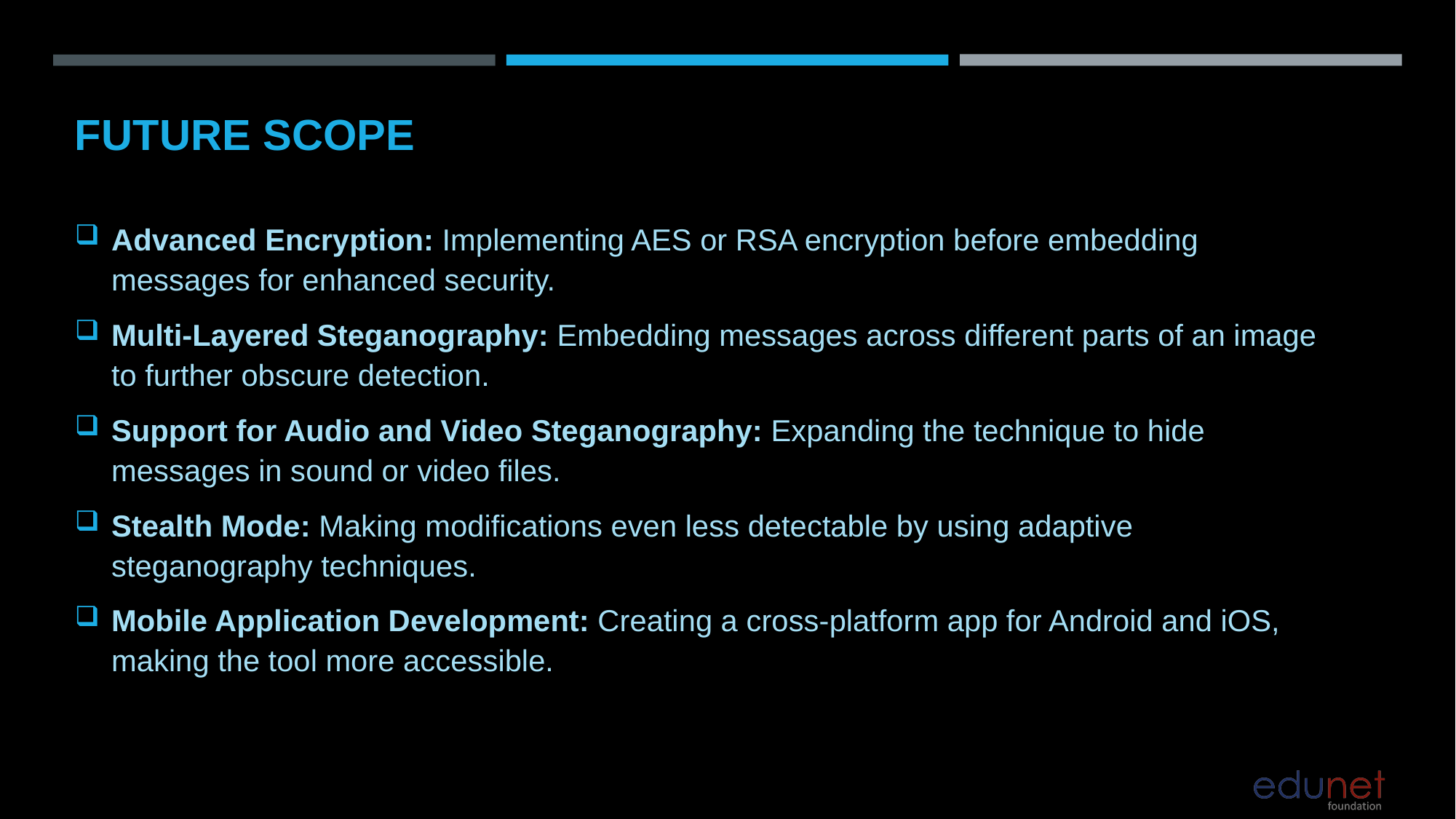

Future scope
Advanced Encryption: Implementing AES or RSA encryption before embedding messages for enhanced security.
Multi-Layered Steganography: Embedding messages across different parts of an image to further obscure detection.
Support for Audio and Video Steganography: Expanding the technique to hide messages in sound or video files.
Stealth Mode: Making modifications even less detectable by using adaptive steganography techniques.
Mobile Application Development: Creating a cross-platform app for Android and iOS, making the tool more accessible.